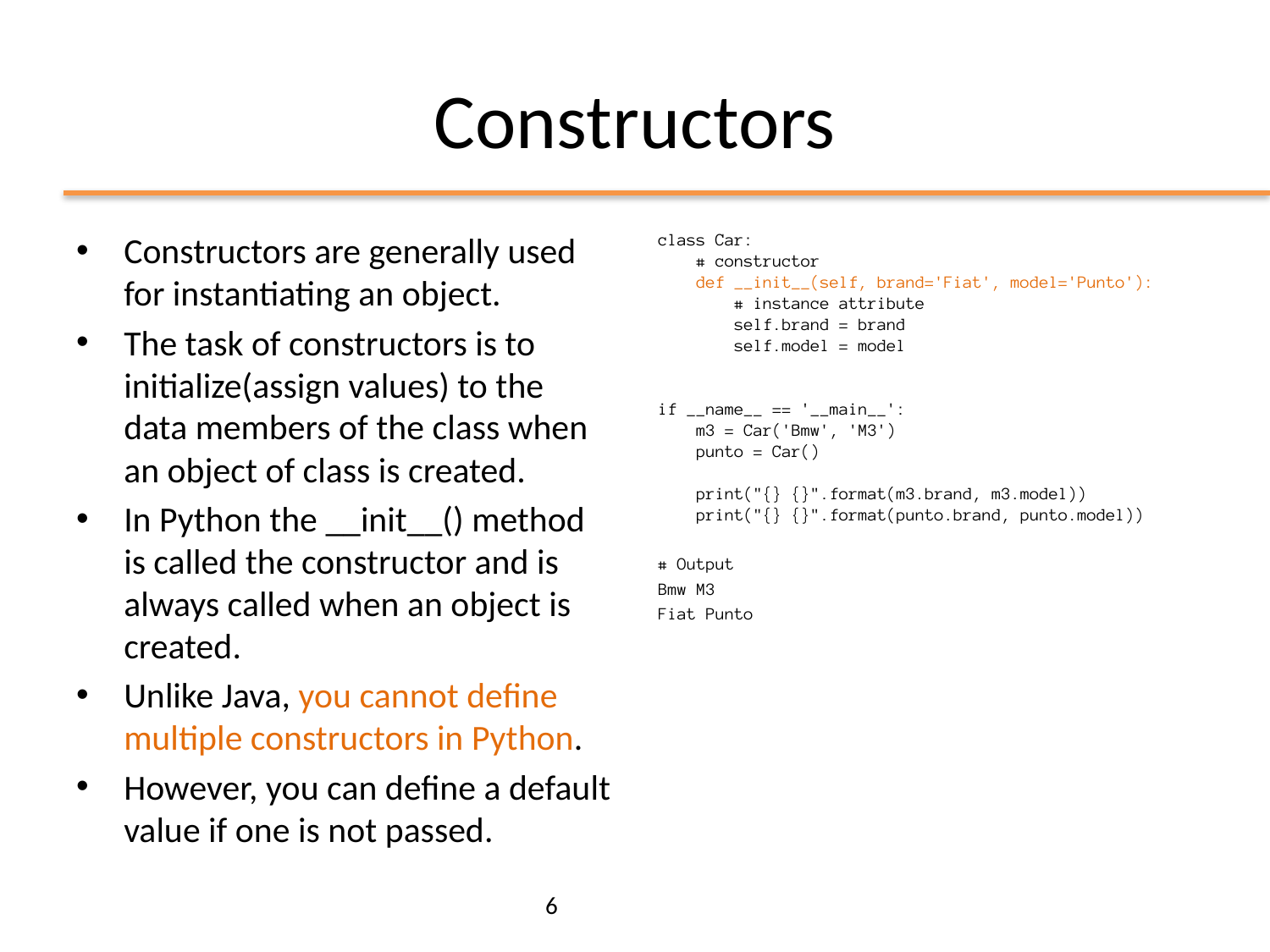

# Constructors
Constructors are generally used for instantiating an object.
The task of constructors is to initialize(assign values) to the data members of the class when an object of class is created.
In Python the __init__() method is called the constructor and is always called when an object is created.
Unlike Java, you cannot define multiple constructors in Python.
However, you can define a default value if one is not passed.
class Car:
    # constructor
    def __init__(self, brand='Fiat', model='Punto'):
        # instance attribute
        self.brand = brand
        self.model = model
if __name__ == '__main__':
    m3 = Car('Bmw', 'M3')
    punto = Car()
    print("{} {}".format(m3.brand, m3.model))
    print("{} {}".format(punto.brand, punto.model))

# Output
Bmw M3
Fiat Punto
6